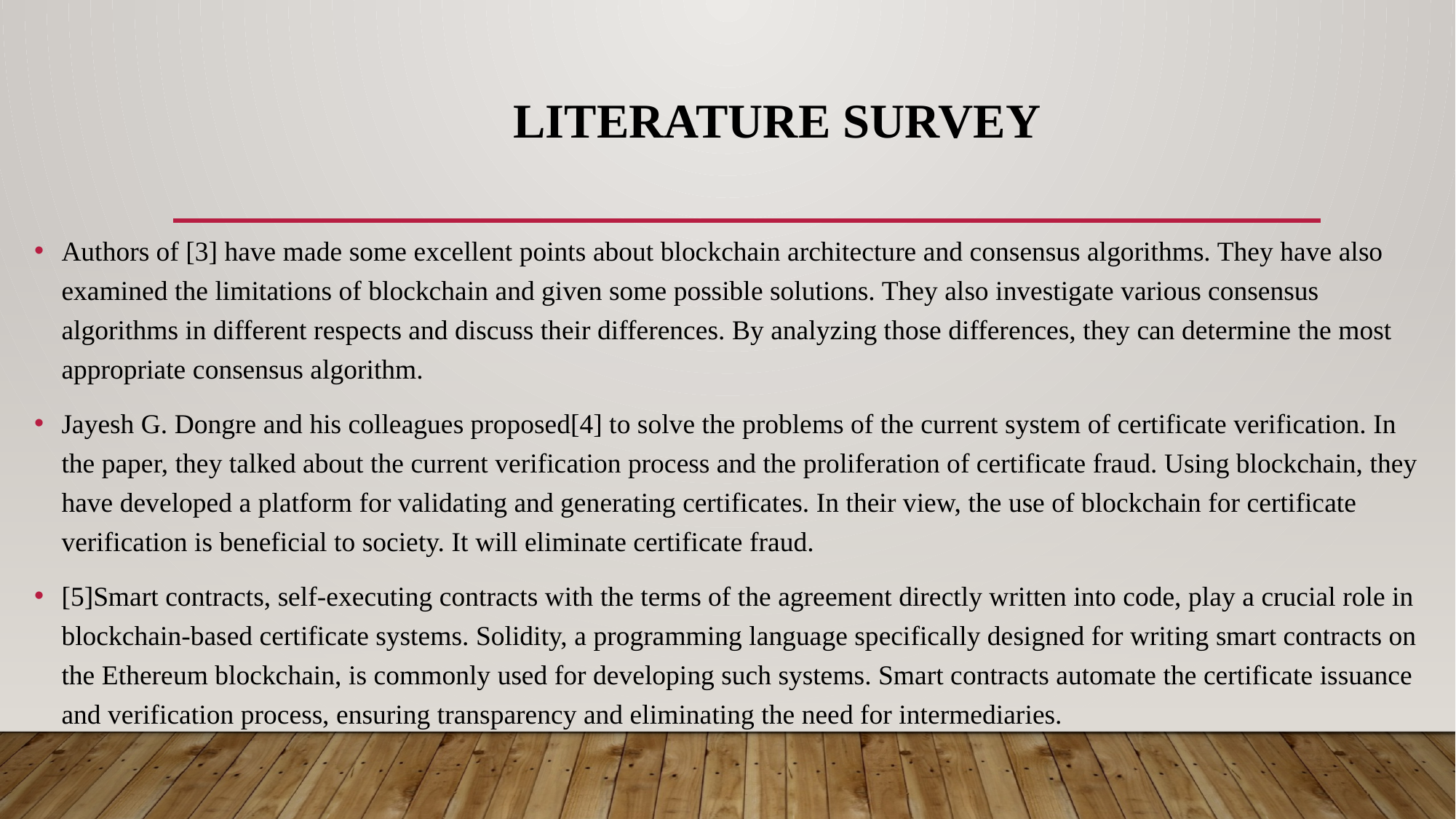

# LITERaTURE SURVEY
Authors of [3] have made some excellent points about blockchain architecture and consensus algorithms. They have also examined the limitations of blockchain and given some possible solutions. They also investigate various consensus algorithms in different respects and discuss their differences. By analyzing those differences, they can determine the most appropriate consensus algorithm.
Jayesh G. Dongre and his colleagues proposed[4] to solve the problems of the current system of certificate verification. In the paper, they talked about the current verification process and the proliferation of certificate fraud. Using blockchain, they have developed a platform for validating and generating certificates. In their view, the use of blockchain for certificate verification is beneficial to society. It will eliminate certificate fraud.
[5]Smart contracts, self-executing contracts with the terms of the agreement directly written into code, play a crucial role in blockchain-based certificate systems. Solidity, a programming language specifically designed for writing smart contracts on the Ethereum blockchain, is commonly used for developing such systems. Smart contracts automate the certificate issuance and verification process, ensuring transparency and eliminating the need for intermediaries.